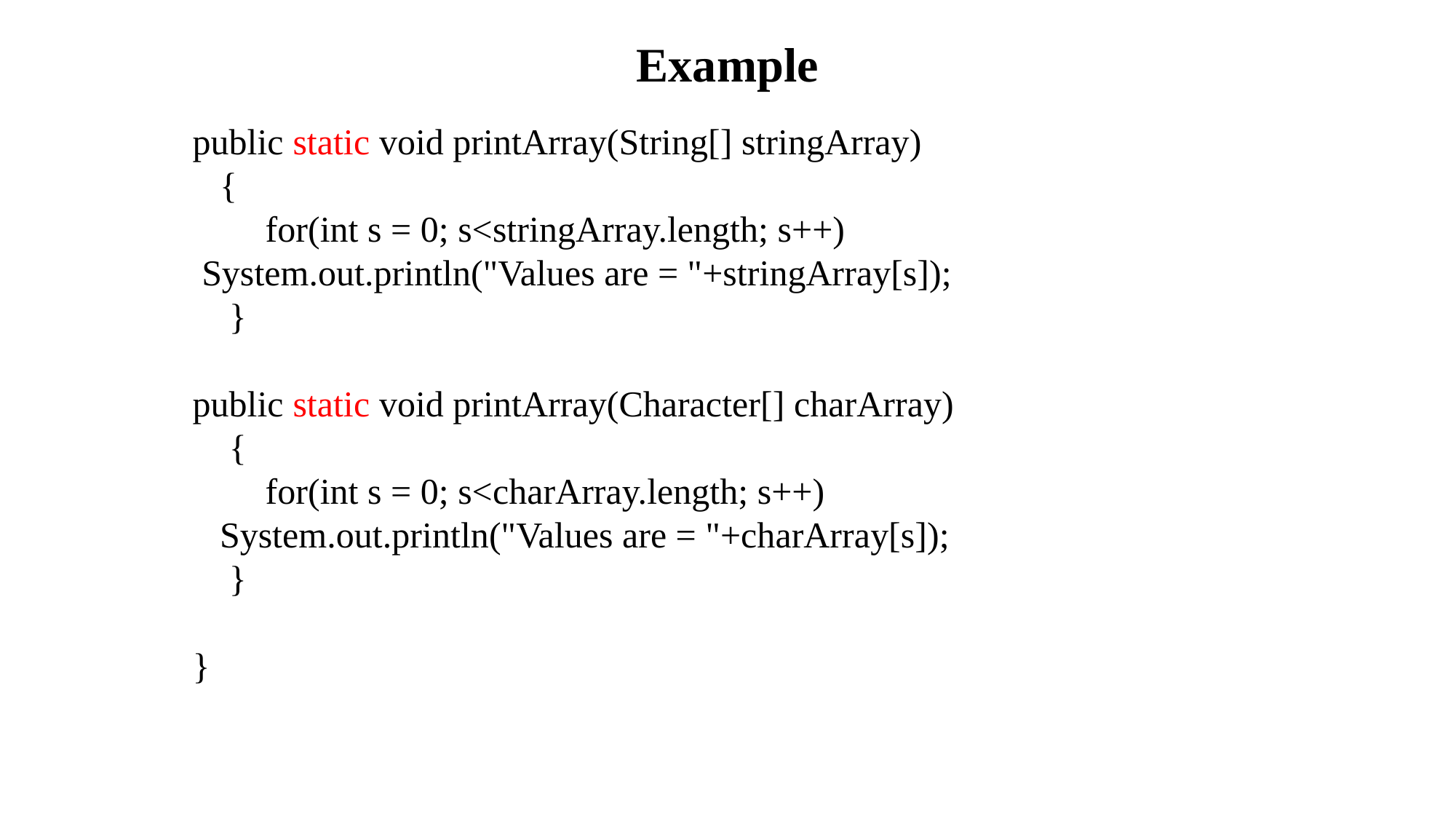

# Example
public static void printArray(String[] stringArray)
   {
        for(int s = 0; s<stringArray.length; s++)
 System.out.println("Values are = "+stringArray[s]);
    }

public static void printArray(Character[] charArray)
    {
        for(int s = 0; s<charArray.length; s++)
   System.out.println("Values are = "+charArray[s]);
    }

}